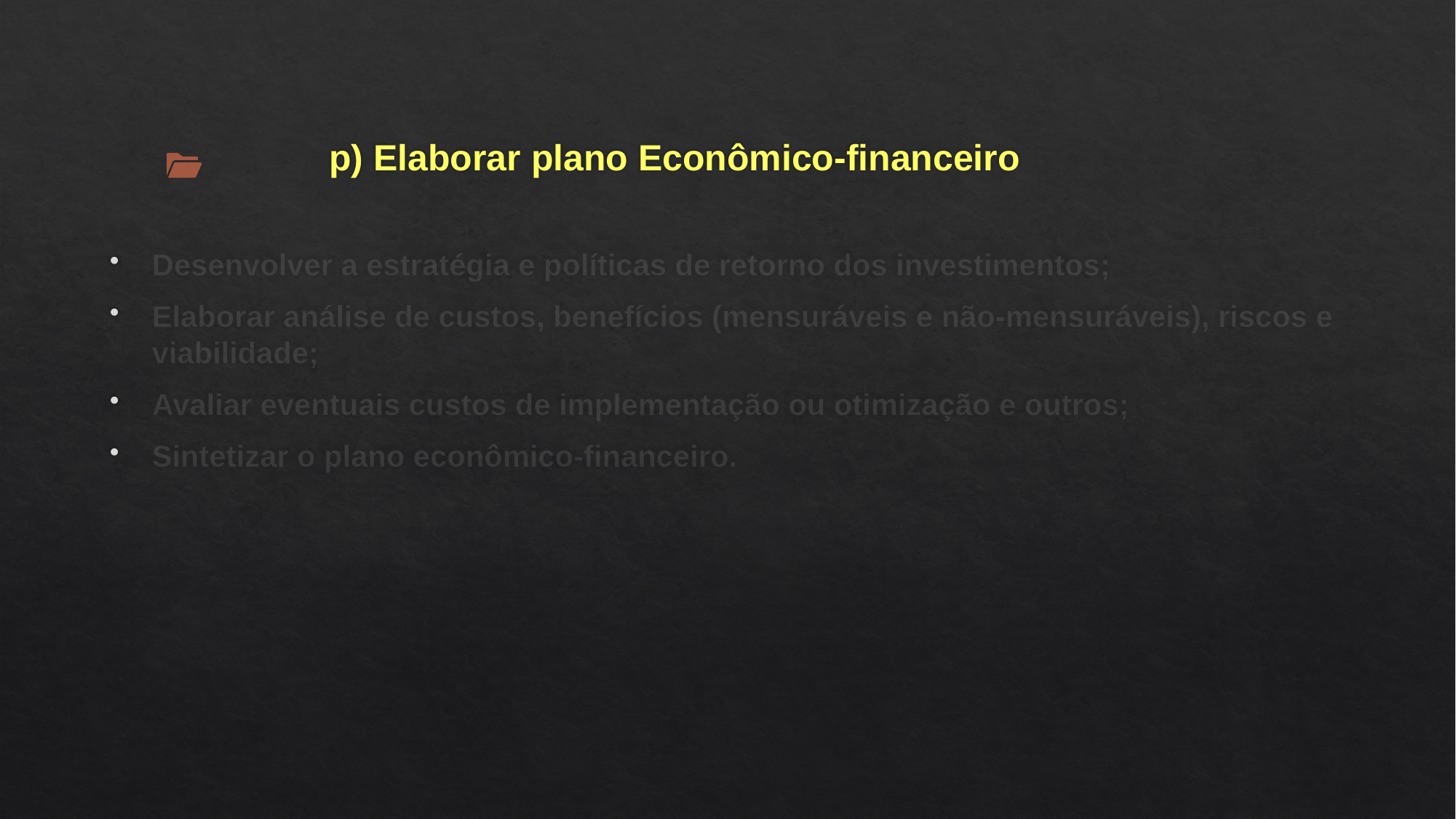

p) Elaborar plano Econômico-financeiro

Desenvolver a estratégia e políticas de retorno dos investimentos;
Elaborar análise de custos, benefícios (mensuráveis e não-mensuráveis), riscos e viabilidade;
Avaliar eventuais custos de implementação ou otimização e outros;
Sintetizar o plano econômico-financeiro.